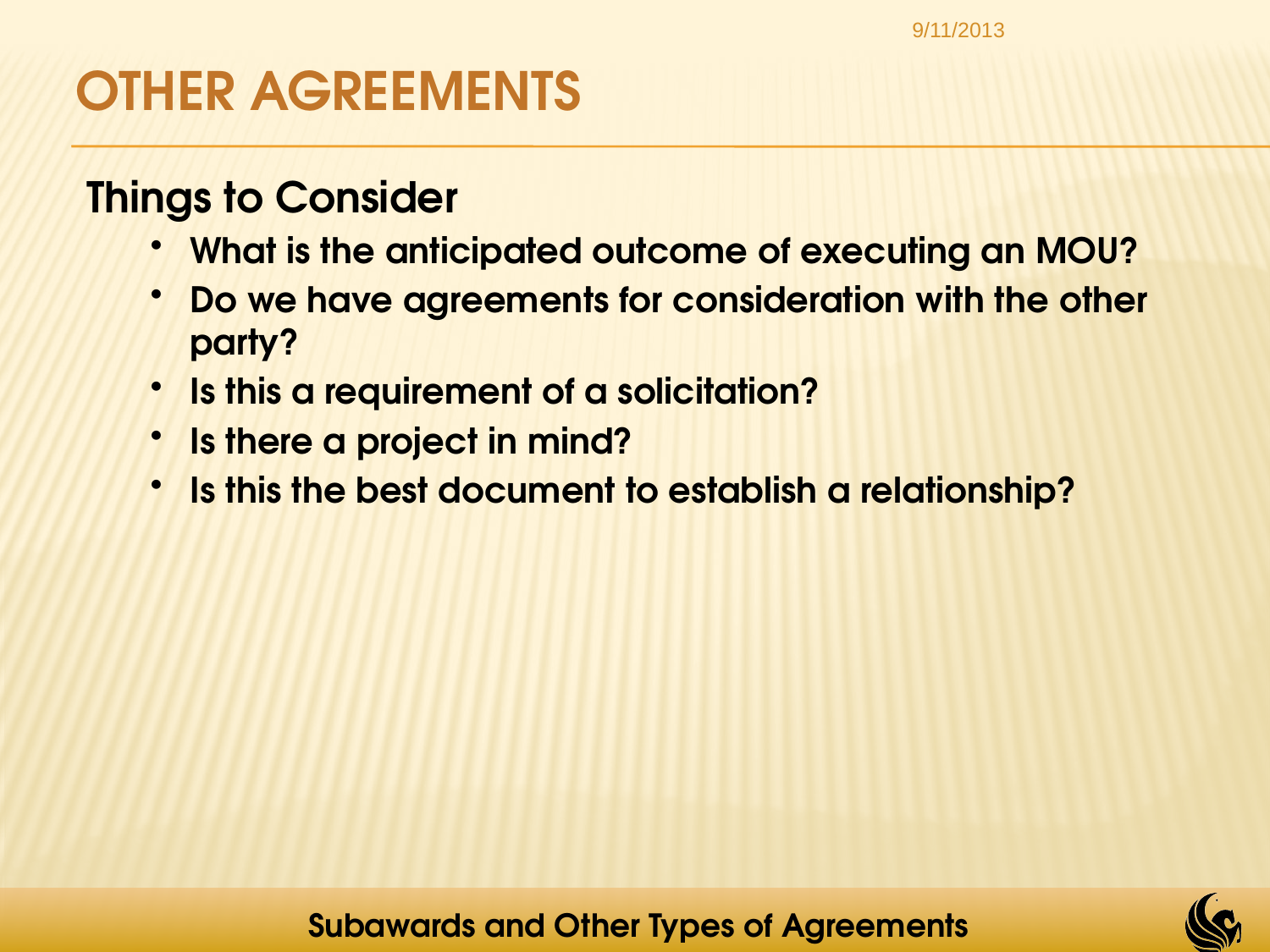

9/11/2013

Other Agreements
Things to Consider
What is the anticipated outcome of executing an MOU?
Do we have agreements for consideration with the other party?
Is this a requirement of a solicitation?
Is there a project in mind?
Is this the best document to establish a relationship?

Subawards and Other Types of Agreements